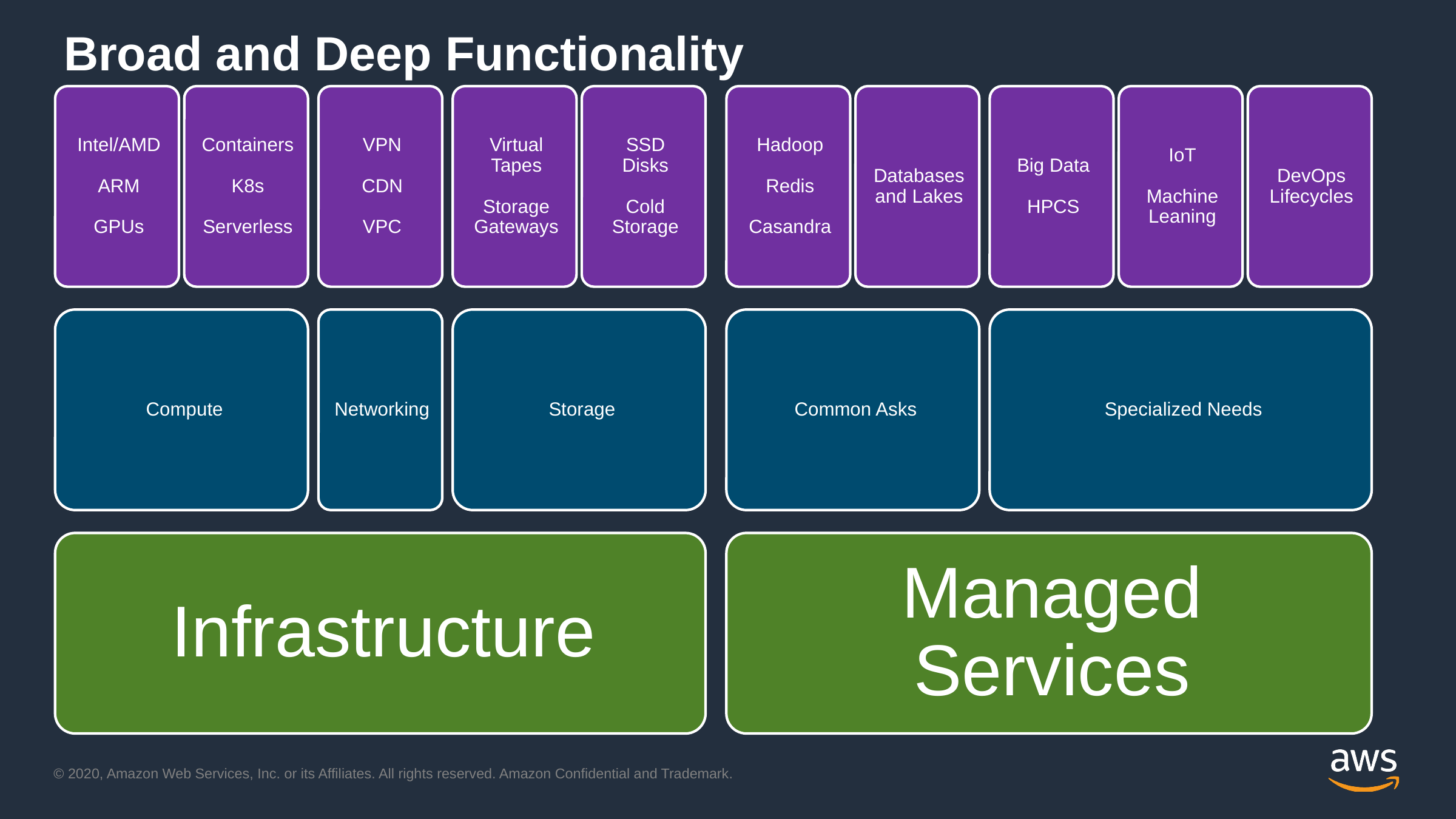

# Broad and Deep Functionality
Infrastructure
Compute
Intel/AMD
ARM
GPUs
Containers
K8s
Serverless
Networking
VPN
CDN
VPC
Storage
Virtual Tapes
Storage Gateways
SSD
Disks
Cold Storage
Managed Services
Common Asks
Hadoop
Redis
Casandra
Databases
and Lakes
Specialized Needs
Big Data
HPCS
IoT
Machine Leaning
DevOps
Lifecycles